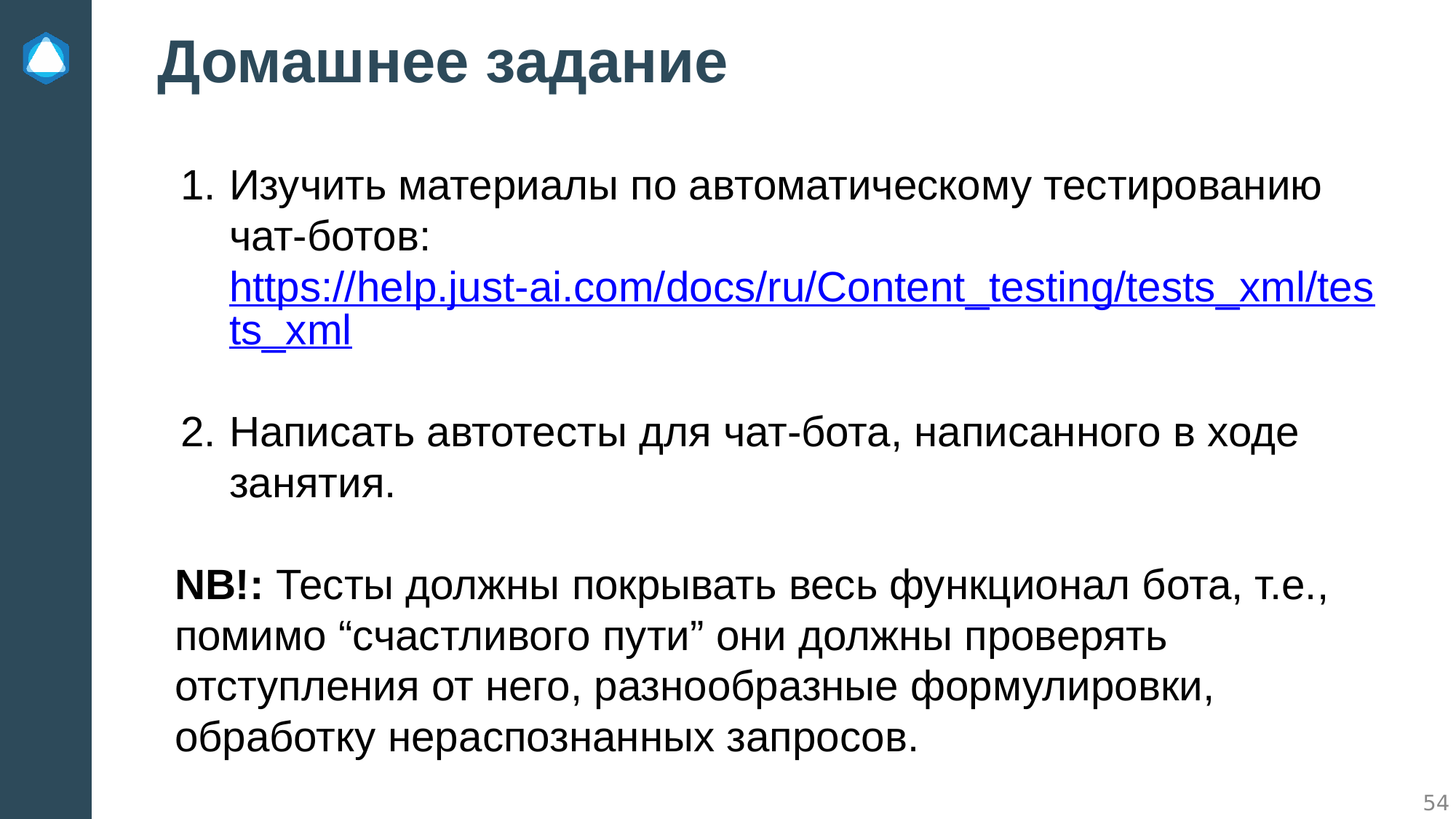

Домашнее задание
Изучить материалы по автоматическому тестированию чат-ботов:
https://help.just-ai.com/docs/ru/Content_testing/tests_xml/tests_xml

Написать автотесты для чат-бота, написанного в ходе занятия.

NB!: Тесты должны покрывать весь функционал бота, т.е., помимо “счастливого пути” они должны проверять отступления от него, разнообразные формулировки, обработку нераспознанных запросов.
54